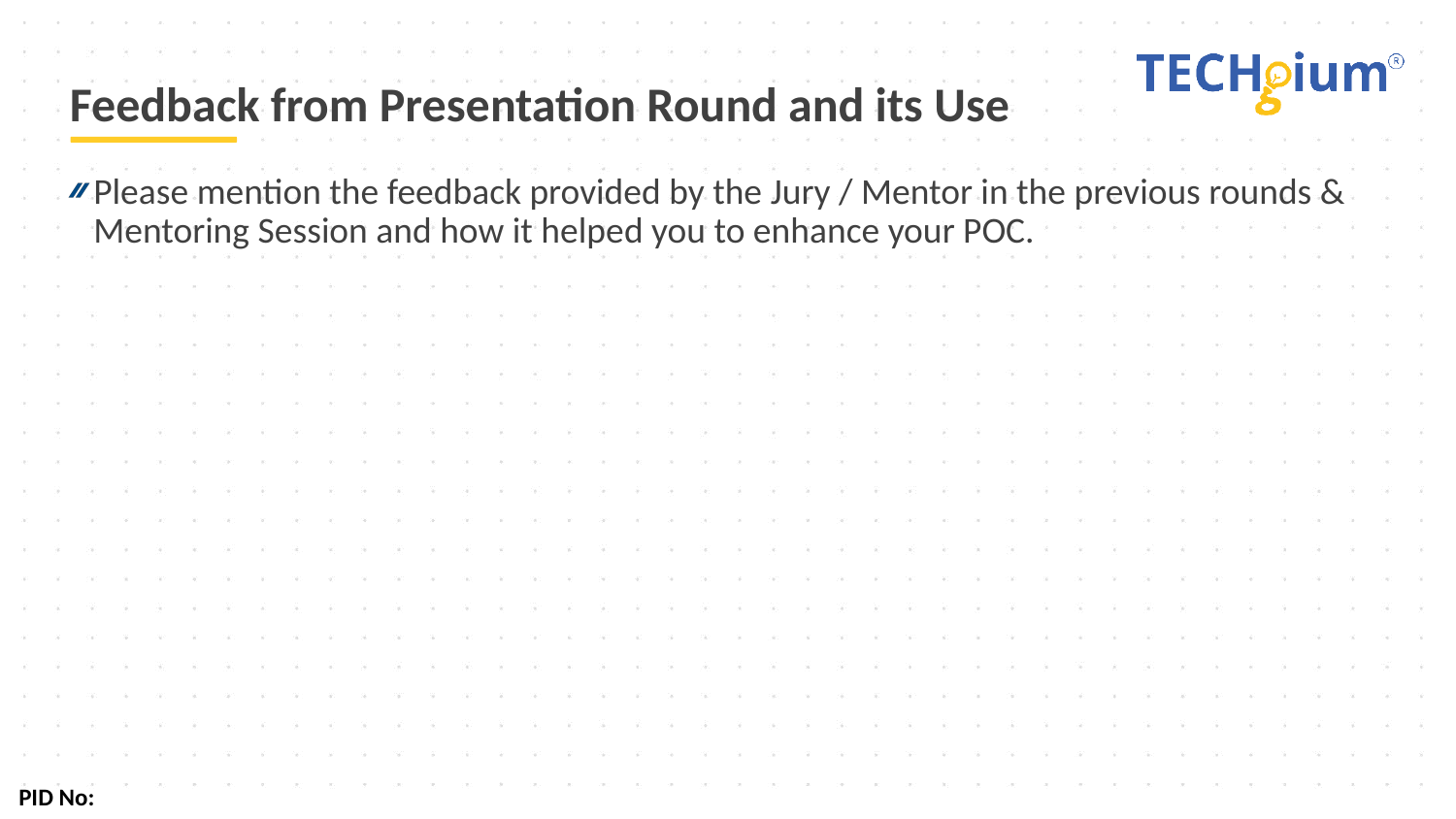

# Feedback from Presentation Round and its Use
Please mention the feedback provided by the Jury / Mentor in the previous rounds & Mentoring Session and how it helped you to enhance your POC.